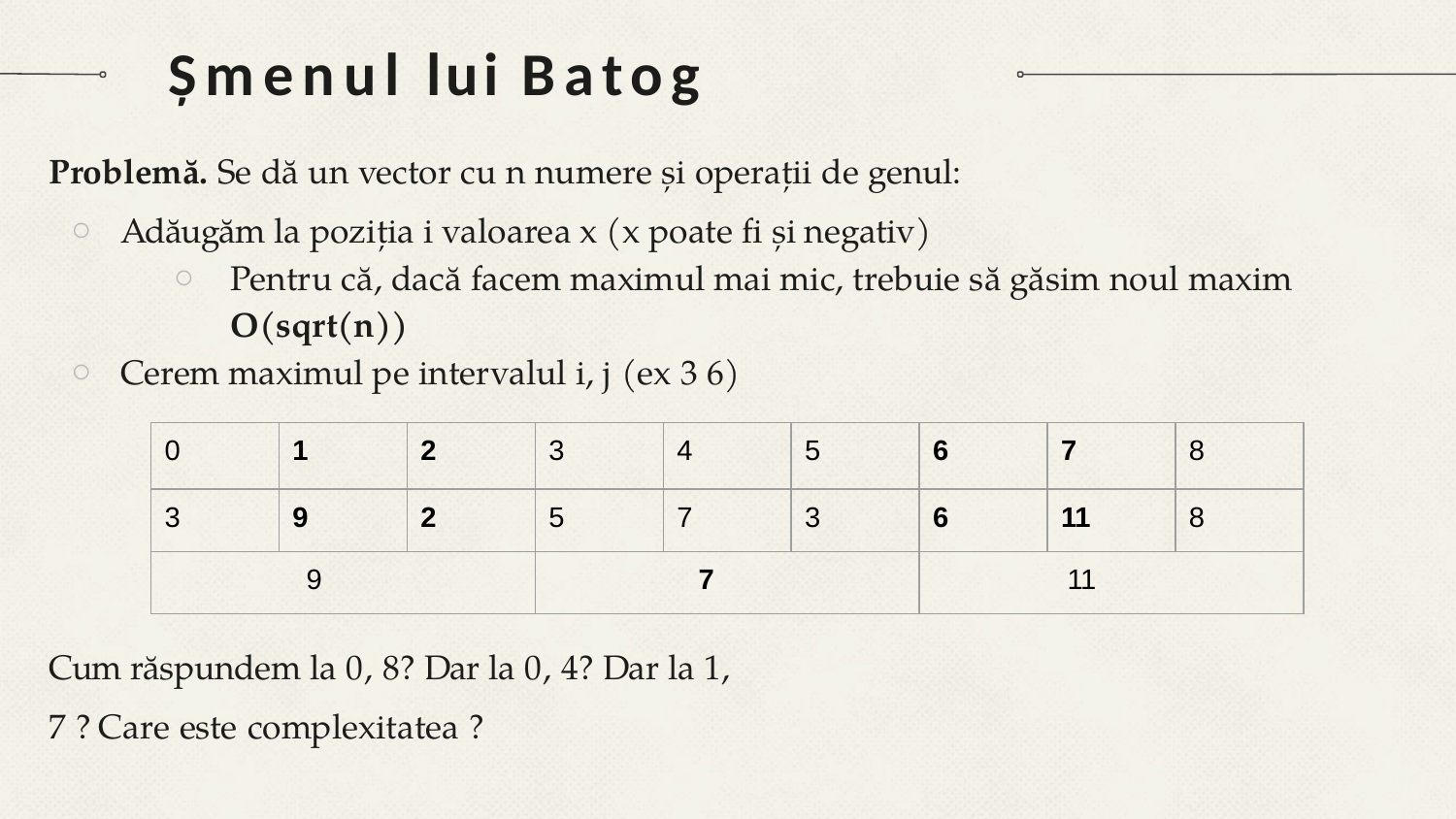

# Șmenul lui Batog
Problemă. Se dă un vector cu n numere și operații de genul:
Adăugăm la poziția i valoarea x (x poate ﬁ și negativ)
Pentru că, dacă facem maximul mai mic, trebuie să găsim noul maxim
O(sqrt(n))
Cerem maximul pe intervalul i, j (ex 3 6)
| 0 | 1 | 2 | 3 | 4 | 5 | 6 | 7 | 8 |
| --- | --- | --- | --- | --- | --- | --- | --- | --- |
| 3 | 9 | 2 | 5 | 7 | 3 | 6 | 11 | 8 |
| 9 |  |  | 7 |  |  | 11 |  |  |
Cum răspundem la 0, 8? Dar la 0, 4? Dar la 1, 7 ? Care este complexitatea ?